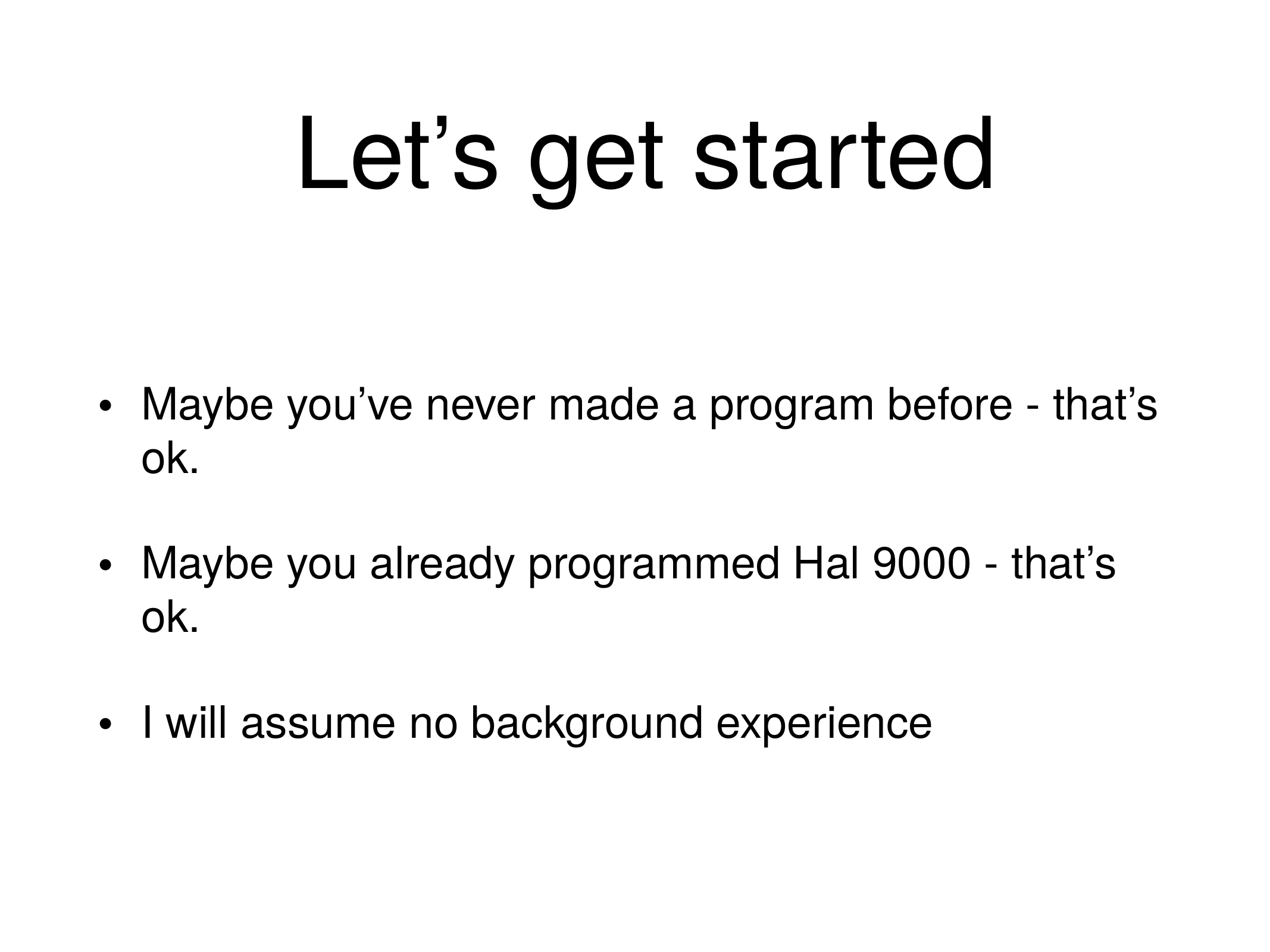

# Let’s get started
Maybe you’ve never made a program before - that’s ok.
Maybe you already programmed Hal 9000 - that’s ok.
I will assume no background experience